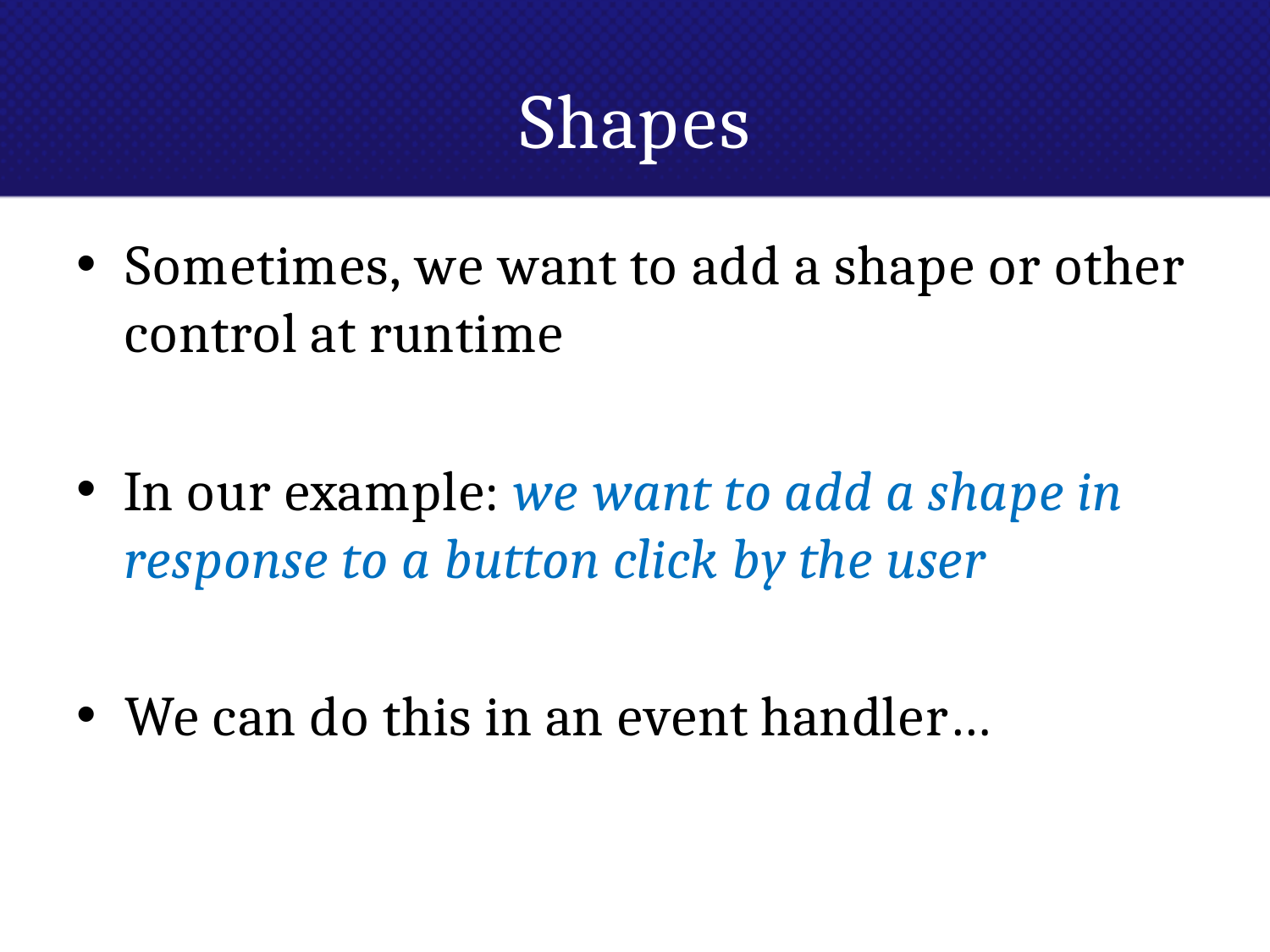

# Shapes
Sometimes, we want to add a shape or other control at runtime

In our example: we want to add a shape in response to a button click by the user

We can do this in an event handler…